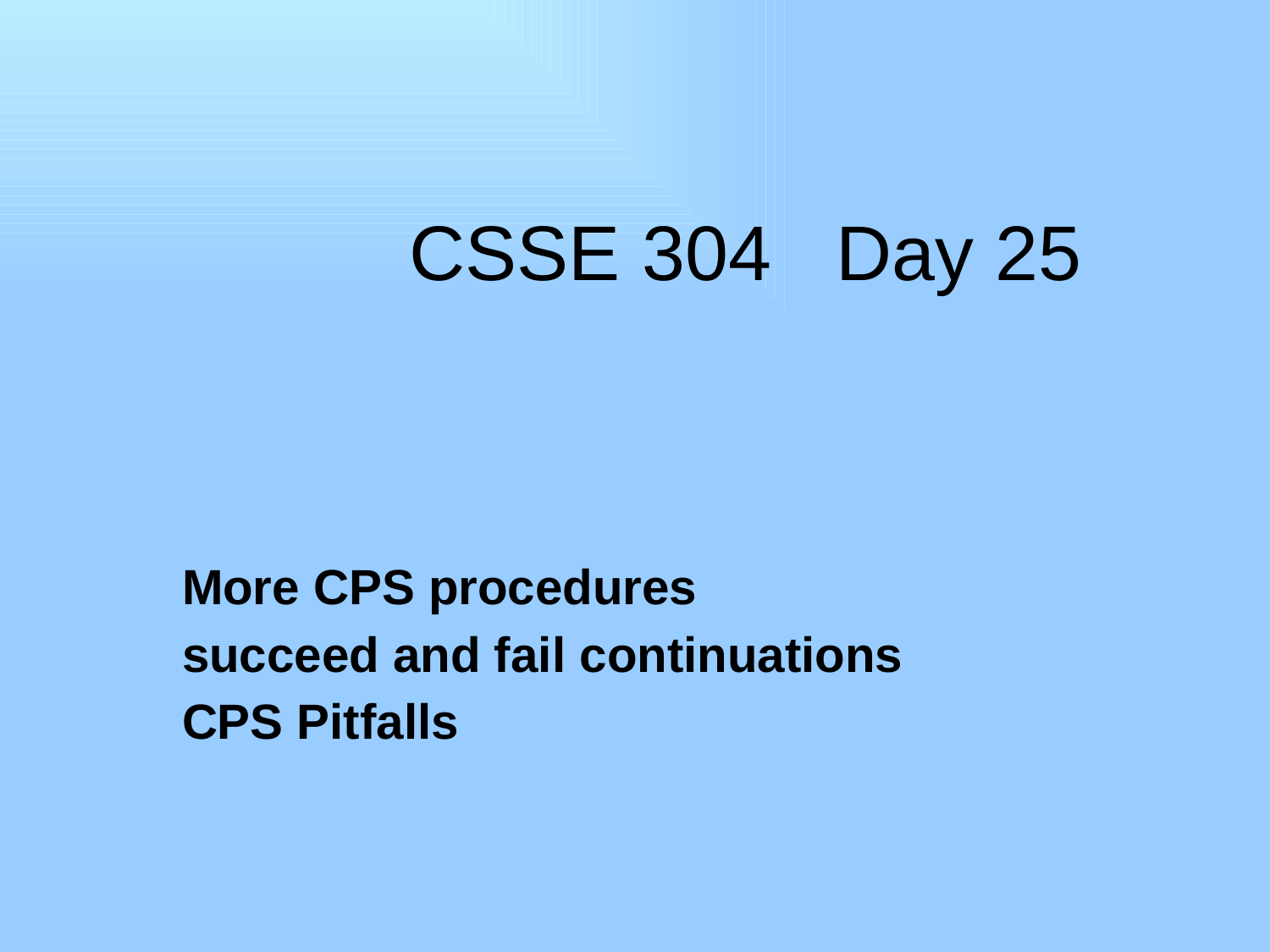

# CSSE 304   Day 25
More CPS procedures
succeed and fail continuations
CPS Pitfalls